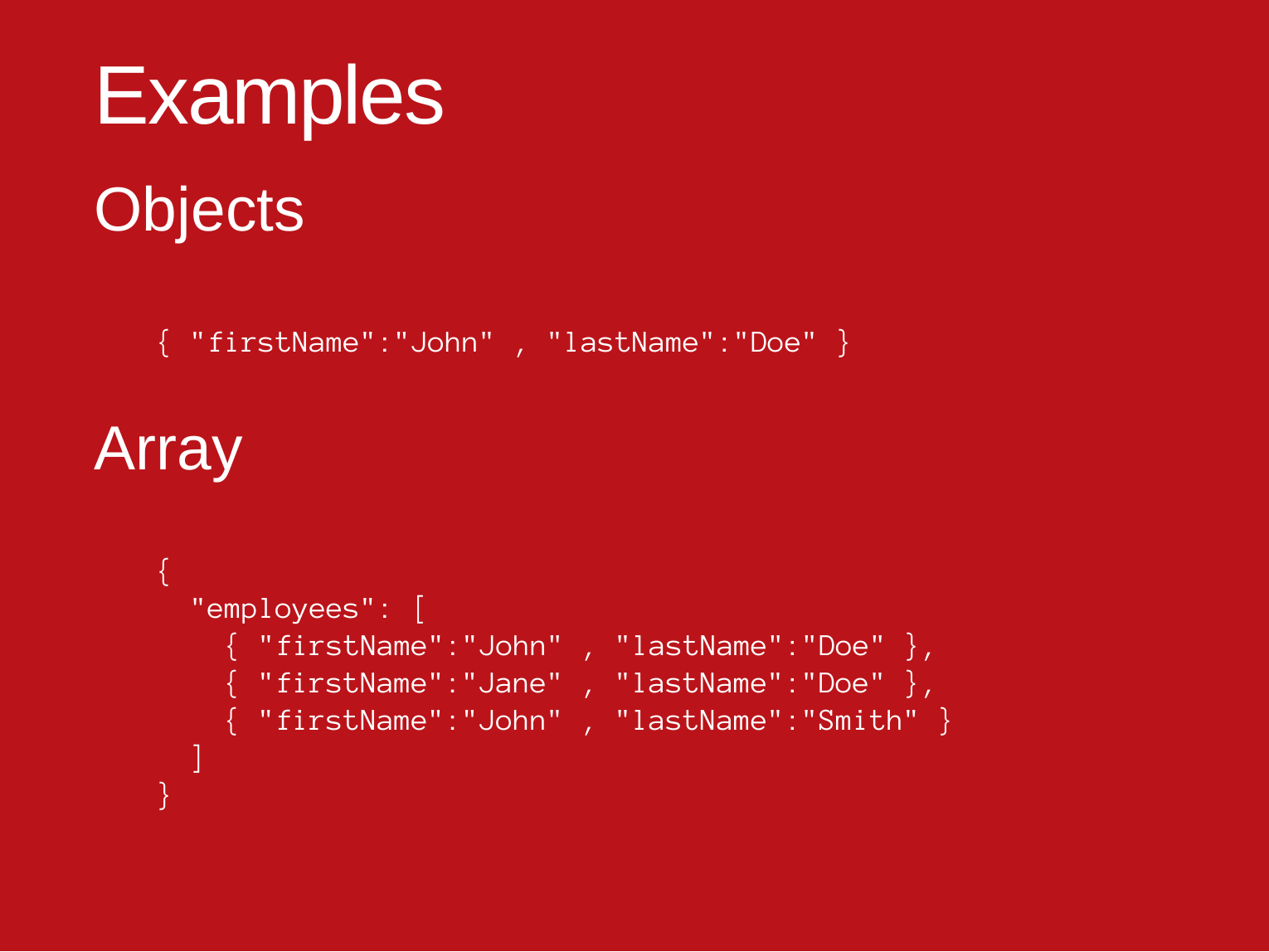

Examples
Objects

Array

{ "firstName":"John" , "lastName":"Doe" }
{
  "employees": [
    { "firstName":"John" , "lastName":"Doe" }, 
    { "firstName":"Jane" , "lastName":"Doe" }, 
    { "firstName":"John" , "lastName":"Smith" }
  ]
}